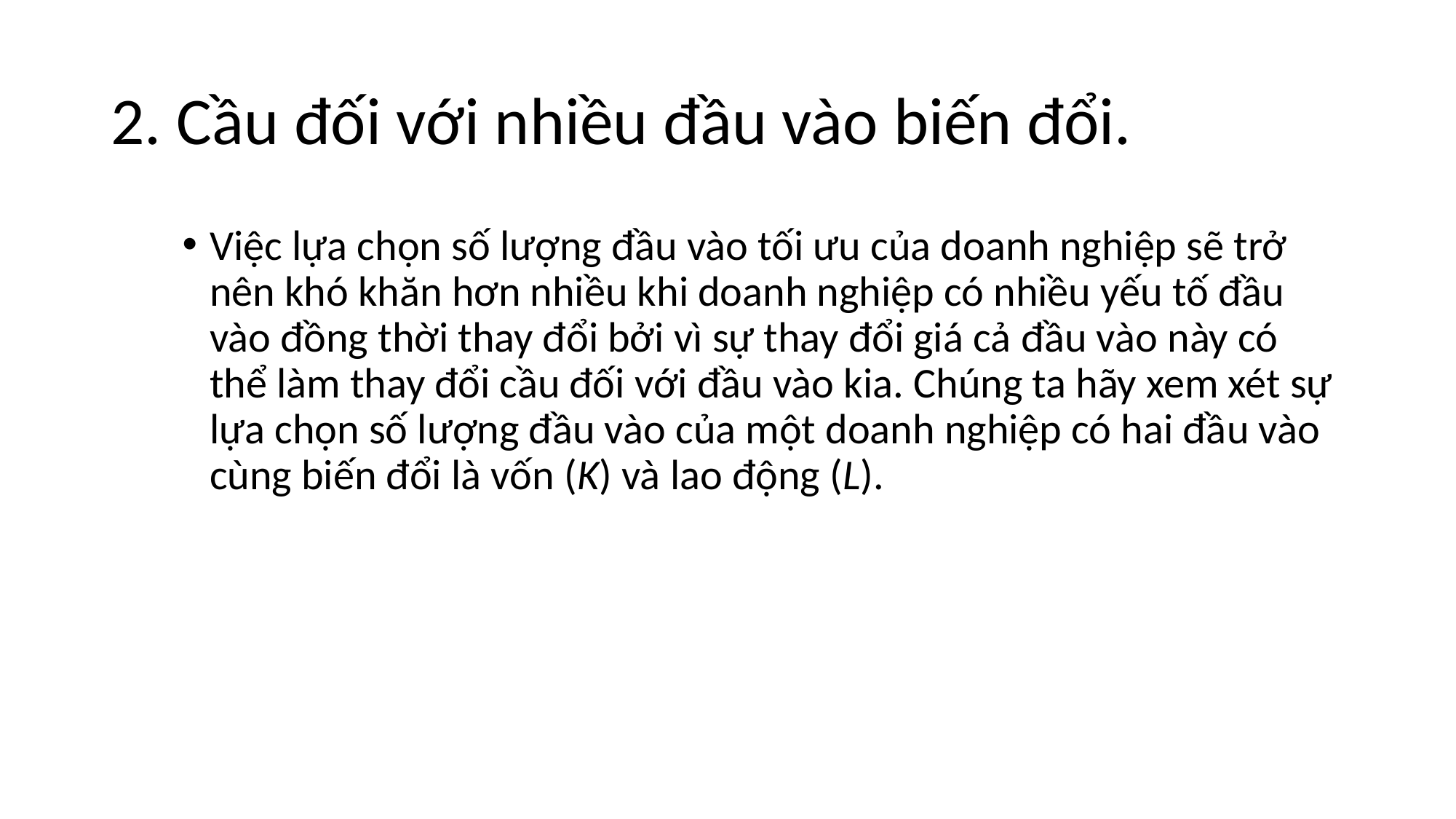

# 2. Cầu đối với nhiều đầu vào biến đổi.
Việc lựa chọn số lượng đầu vào tối ưu của doanh nghiệp sẽ trở nên khó khăn hơn nhiều khi doanh nghiệp có nhiều yếu tố đầu vào đồng thời thay đổi bởi vì sự thay đổi giá cả đầu vào này có thể làm thay đổi cầu đối với đầu vào kia. Chúng ta hãy xem xét sự lựa chọn số lượng đầu vào của một doanh nghiệp có hai đầu vào cùng biến đổi là vốn (K) và lao động (L).